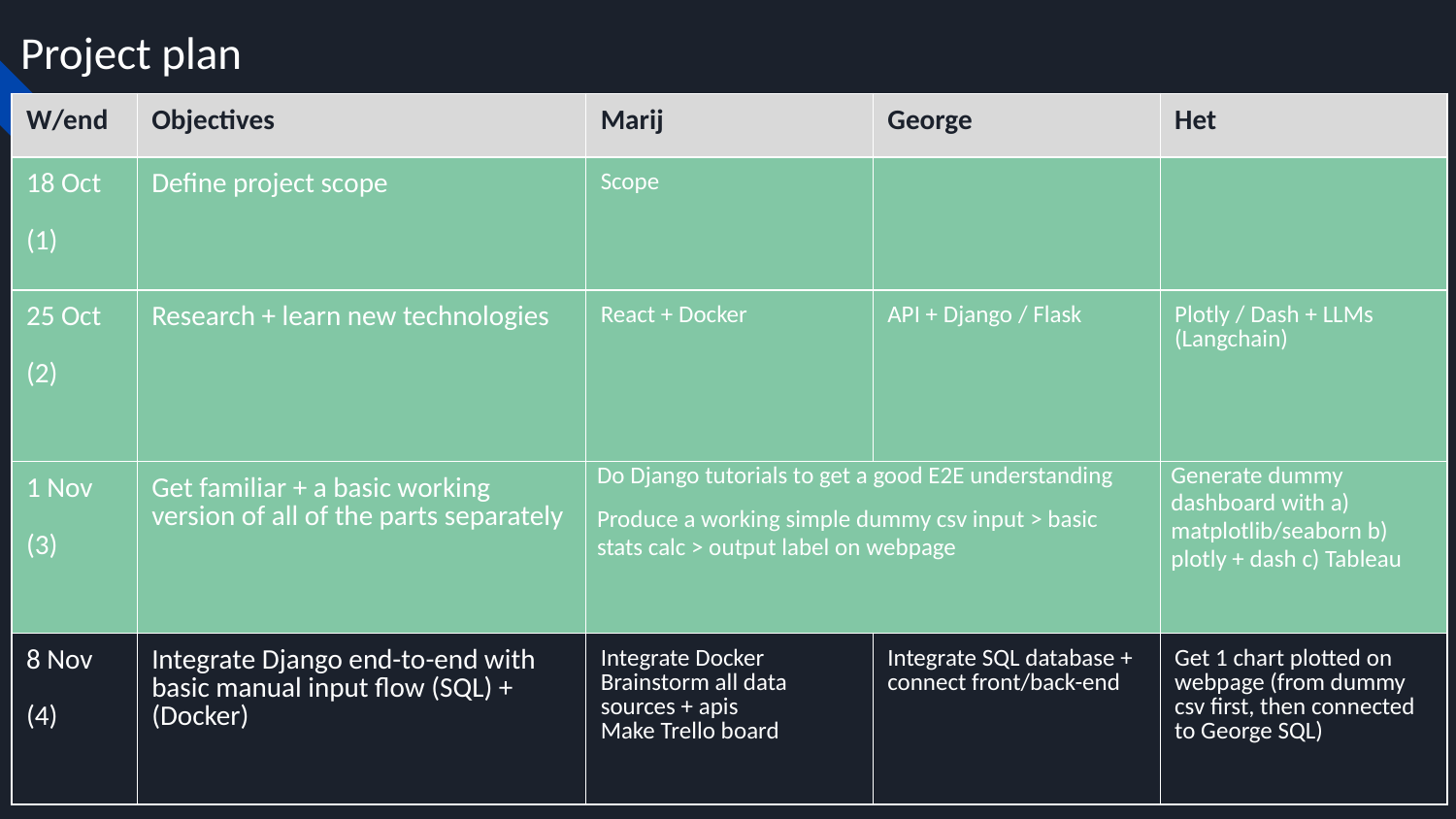

# Project plan
| W/end | Objectives | Marij | George | Het |
| --- | --- | --- | --- | --- |
| 18 Oct (1) | Define project scope | Scope |  |  |
| 25 Oct (2) | Research + learn new technologies | React + Docker | API + Django / Flask | Plotly / Dash + LLMs (Langchain) |
| 1 Nov (3) | Get familiar + a basic working version of all of the parts separately | Do Django tutorials to get a good E2E understanding Produce a working simple dummy csv input > basic stats calc > output label on webpage |  | Generate dummy dashboard with a) matplotlib/seaborn b) plotly + dash c) Tableau |
| 8 Nov (4) | Integrate Django end-to-end with basic manual input flow (SQL) + (Docker) | Integrate Docker Brainstorm all data sources + apis Make Trello board | Integrate SQL database + connect front/back-end | Get 1 chart plotted on webpage (from dummy csv first, then connected to George SQL) |